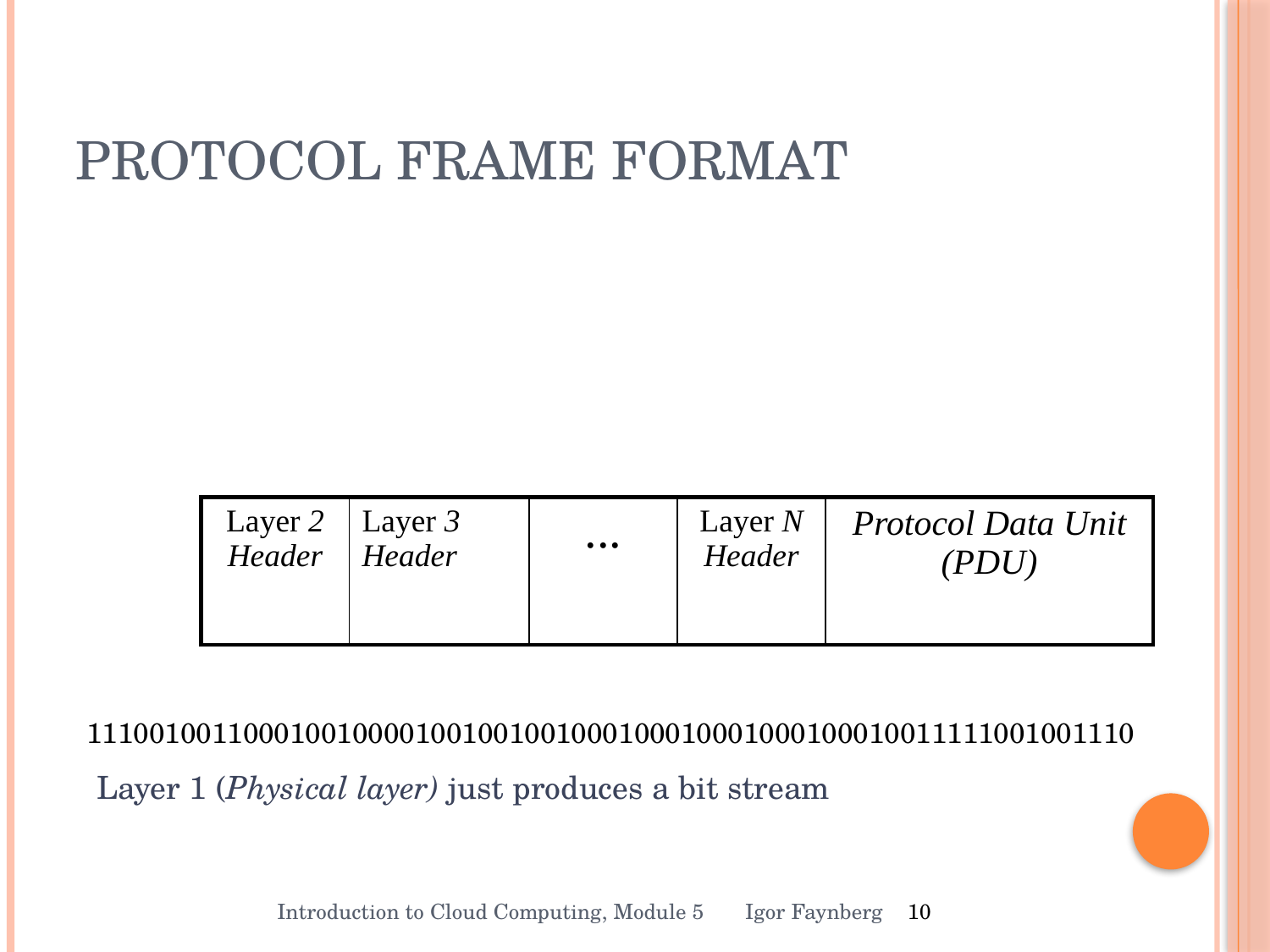

# Protocol Frame Format
| Layer 2 Header | Layer 3 Header | ... | Layer N Header | Protocol Data Unit (PDU) |
| --- | --- | --- | --- | --- |
1110010011000100100001001001001000100010001000100010011111001001110
Layer 1 (Physical layer) just produces a bit stream